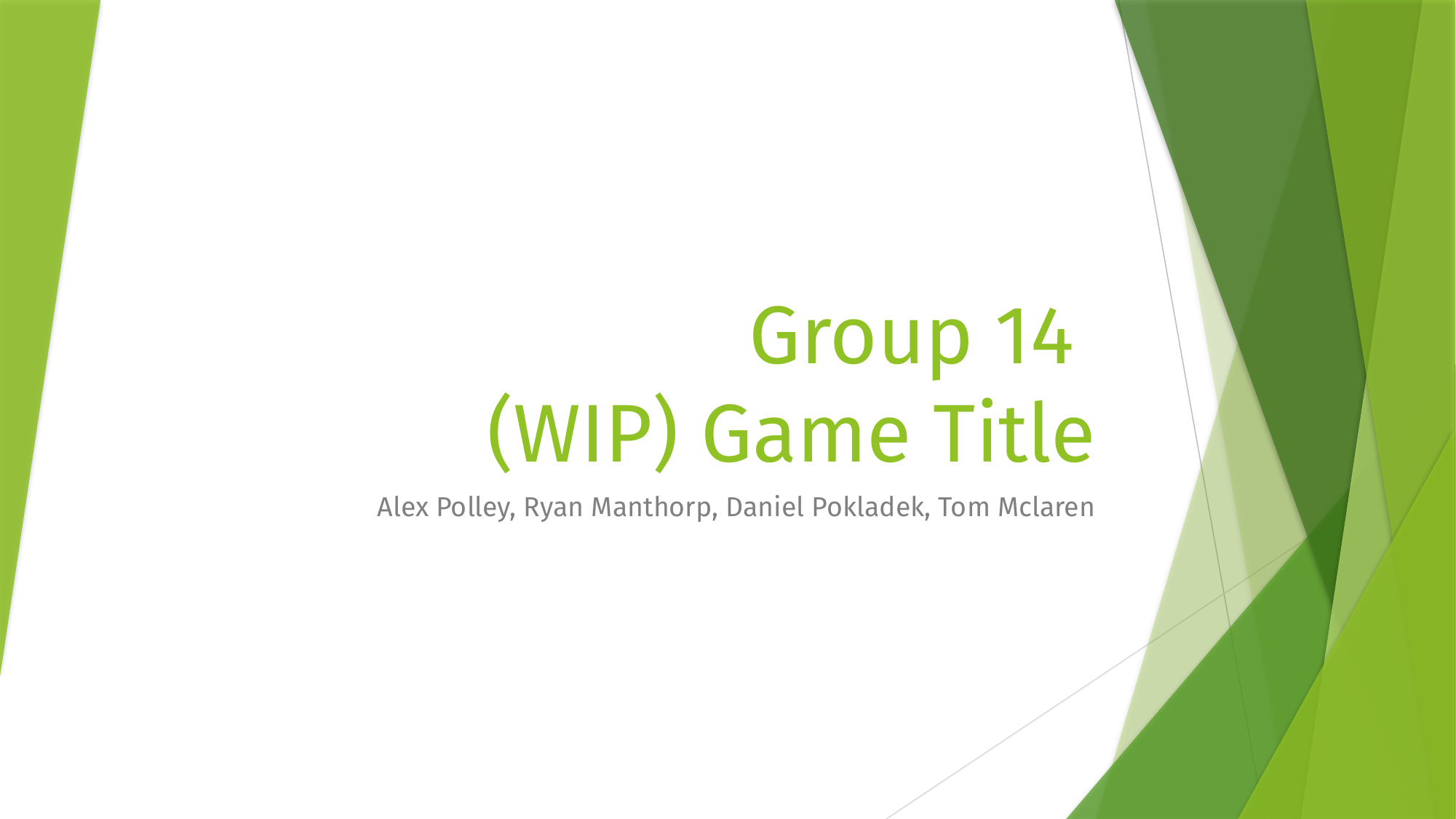

# Group 14 (WIP) Game Title
Alex Polley, Ryan Manthorp, Daniel Pokladek, Tom Mclaren